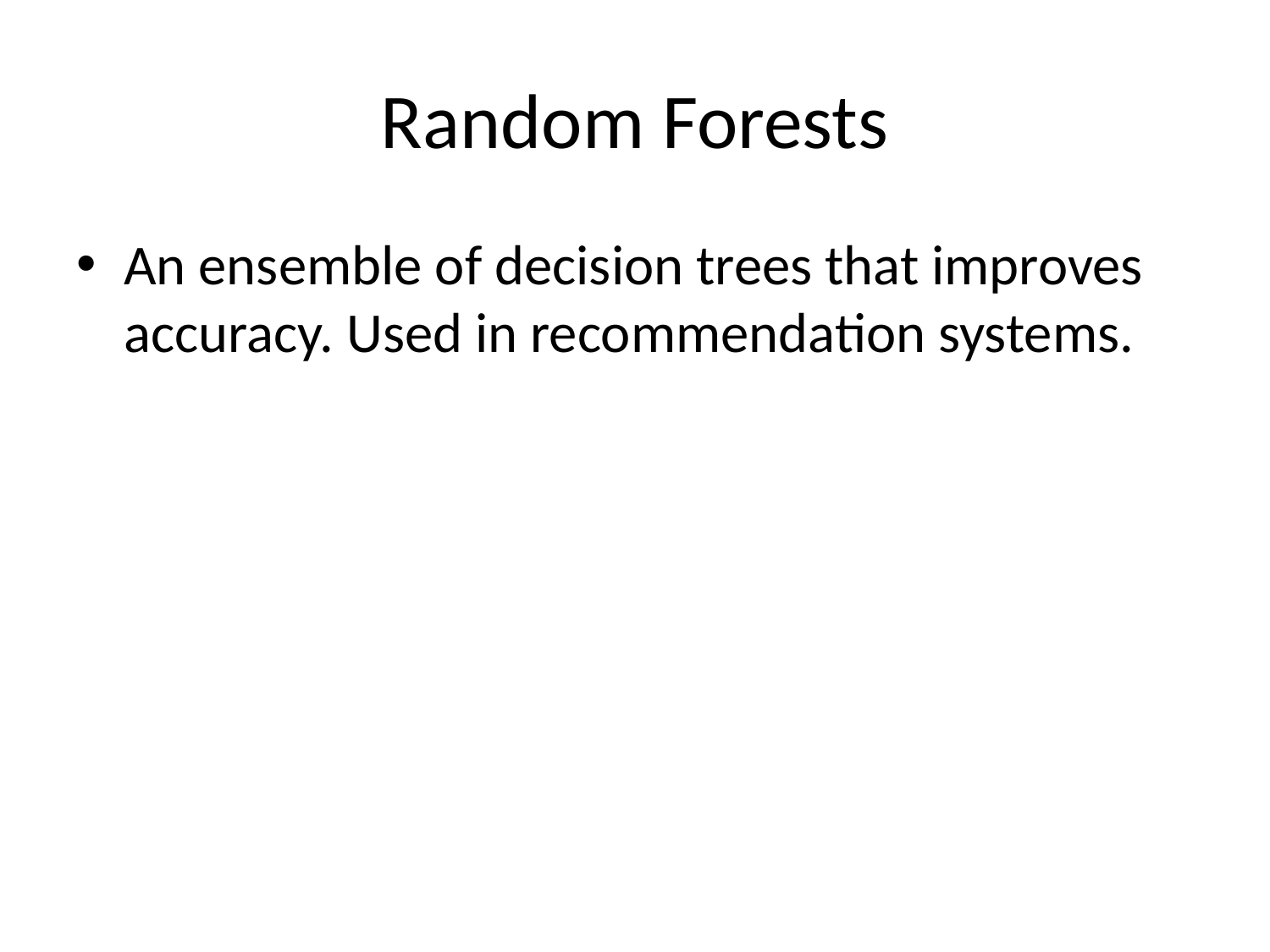

# Random Forests
An ensemble of decision trees that improves accuracy. Used in recommendation systems.